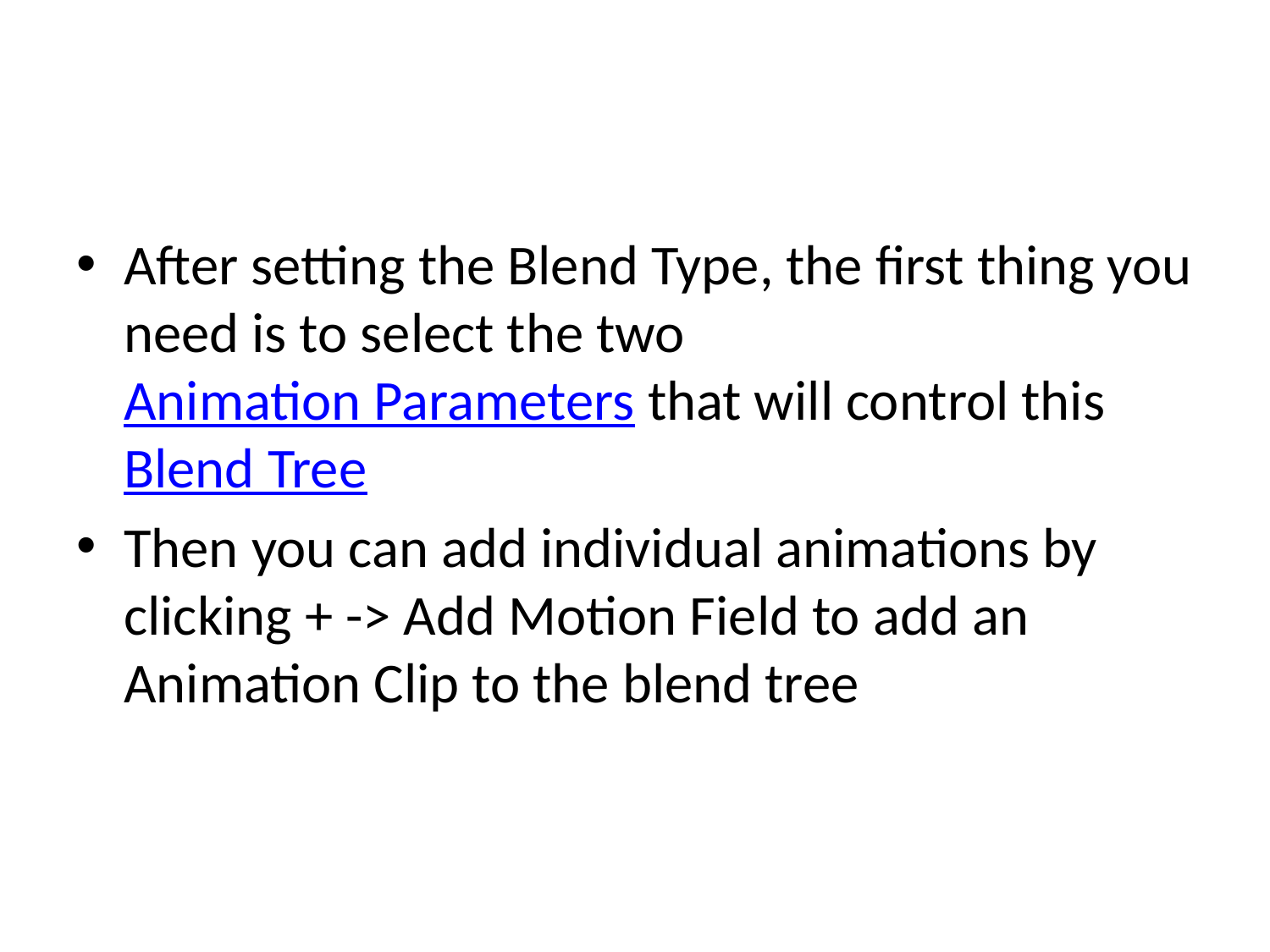

#
After setting the Blend Type, the first thing you need is to select the two Animation Parameters that will control this Blend Tree
Then you can add individual animations by clicking + -> Add Motion Field to add an Animation Clip to the blend tree